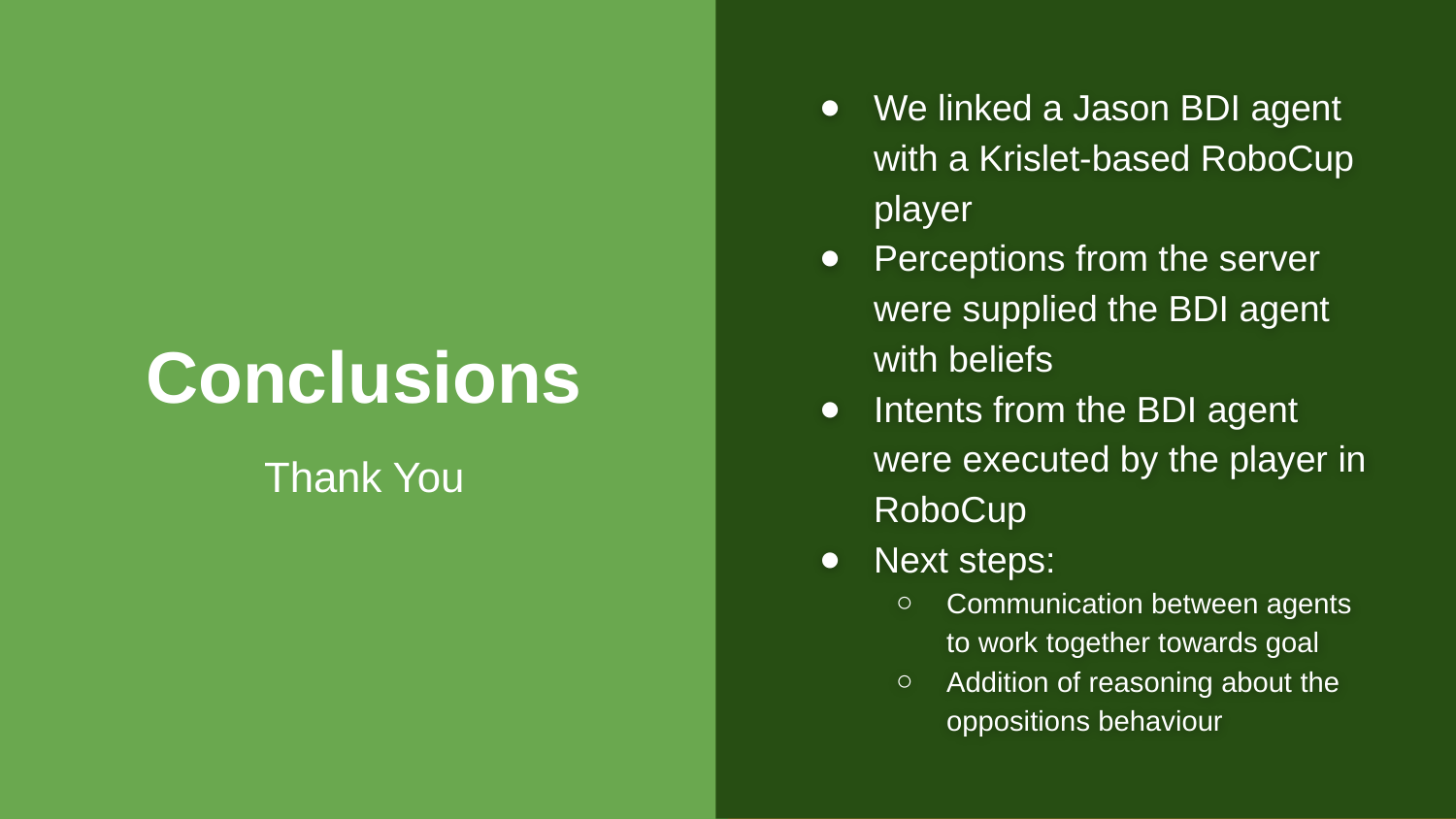

We linked a Jason BDI agent with a Krislet-based RoboCup player
Perceptions from the server were supplied the BDI agent with beliefs
Intents from the BDI agent were executed by the player in RoboCup
Next steps:
Communication between agents to work together towards goal
Addition of reasoning about the oppositions behaviour
# Conclusions
Thank You